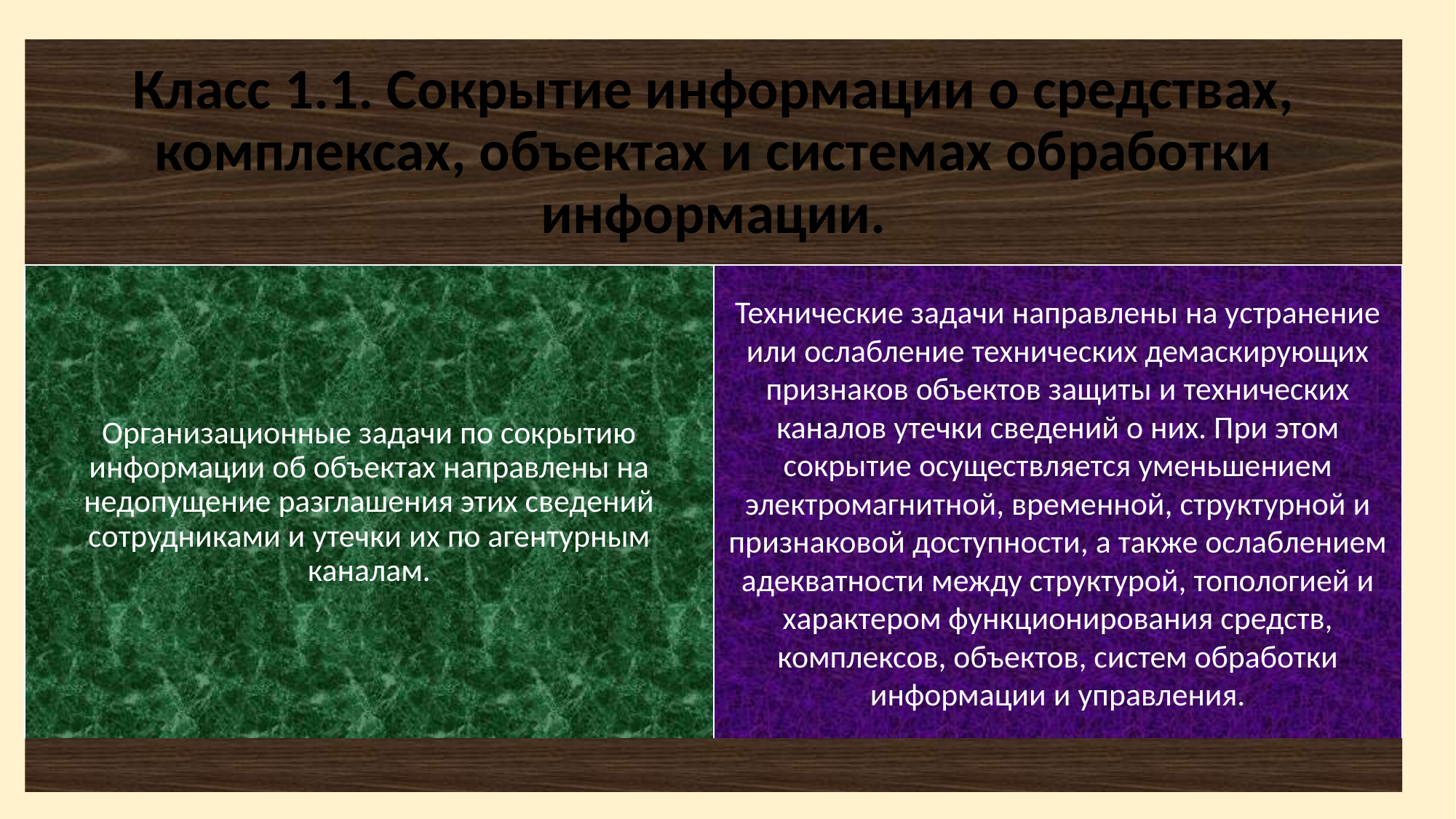

Класс 1.1. Сокрытие информации о средствах, комплексах, объектах и системах обработки информации.
Организационные задачи по сокрытию информации об объектах направлены на недопущение разглашения этих сведений сотрудниками и утечки их по агентурным каналам.
Технические задачи направлены на устранение или ослабление технических демаскирующих признаков объектов защиты и технических каналов утечки сведений о них. При этом сокрытие осуществляется уменьшением электромагнитной, временной, структурной и признаковой доступности, а также ослаблением адекватности между структурой, топологией и характером функционирования средств, комплексов, объектов, систем обработки информации и управления.